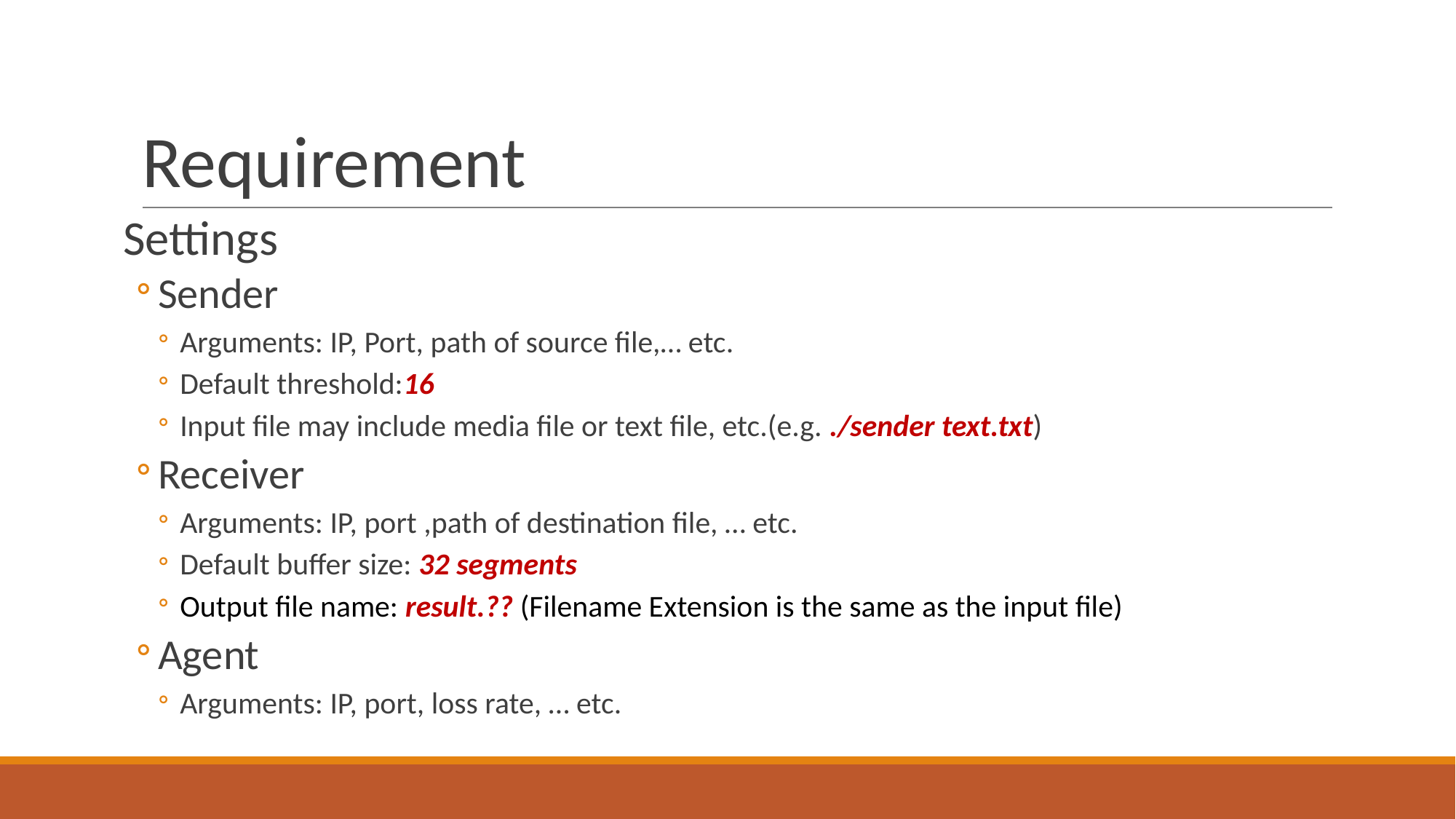

# Requirement
Settings
Sender
Arguments: IP, Port, path of source file,… etc.
Default threshold:16
Input file may include media file or text file, etc.(e.g. ./sender text.txt)
Receiver
Arguments: IP, port ,path of destination file, … etc.
Default buffer size: 32 segments
Output file name: result.?? (Filename Extension is the same as the input file)
Agent
Arguments: IP, port, loss rate, … etc.